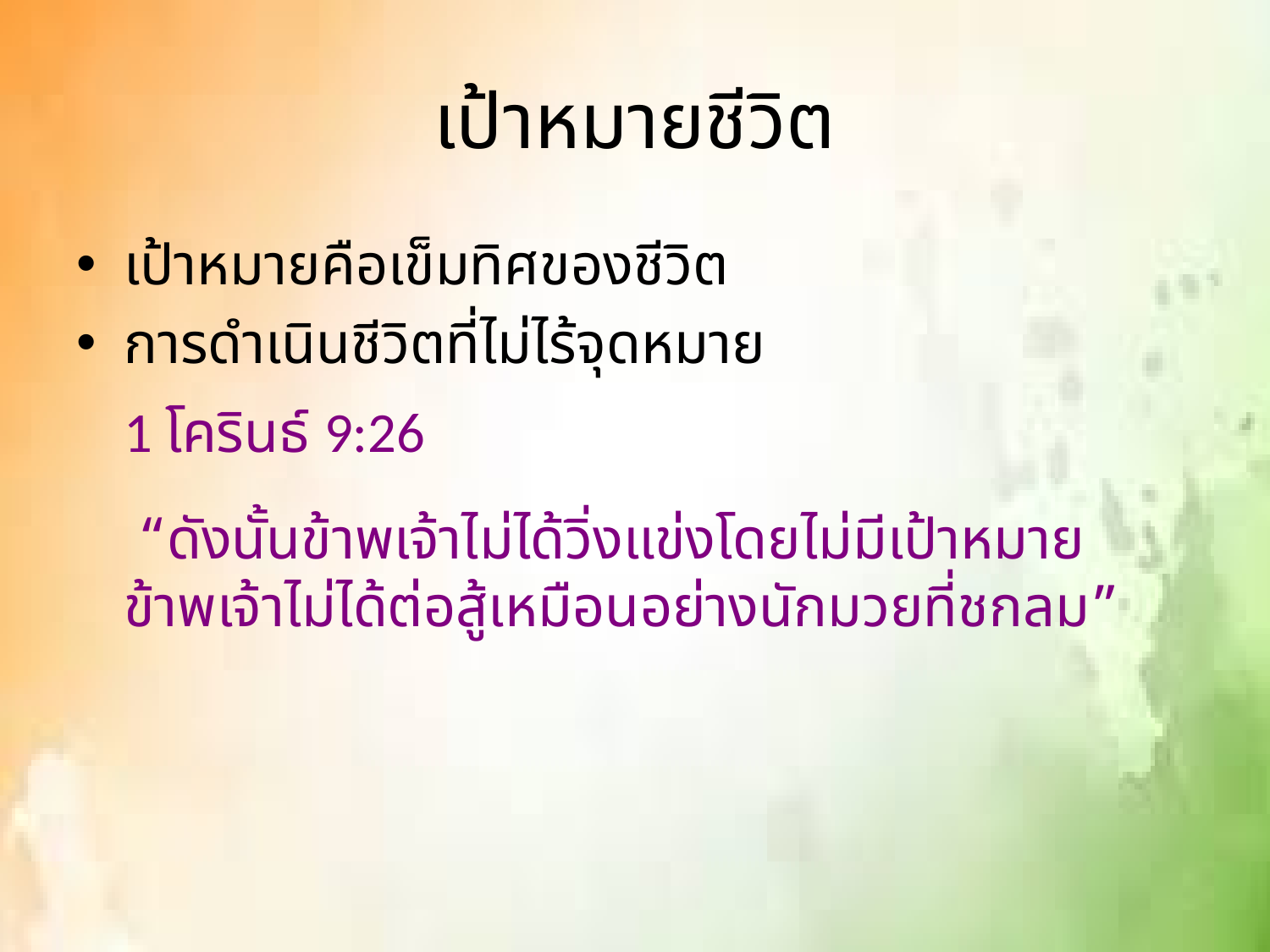

# เป้าหมายชีวิต
เป้าหมายคือเข็มทิศของชีวิต
การดำเนินชีวิตที่ไม่ไร้จุดหมาย
1 โครินธ์ 9:26
 “ดังนั้นข้าพเจ้าไม่ได้วิ่งแข่งโดยไม่มีเป้าหมาย ข้าพเจ้าไม่ได้ต่อสู้เหมือนอย่างนักมวยที่ชกลม”